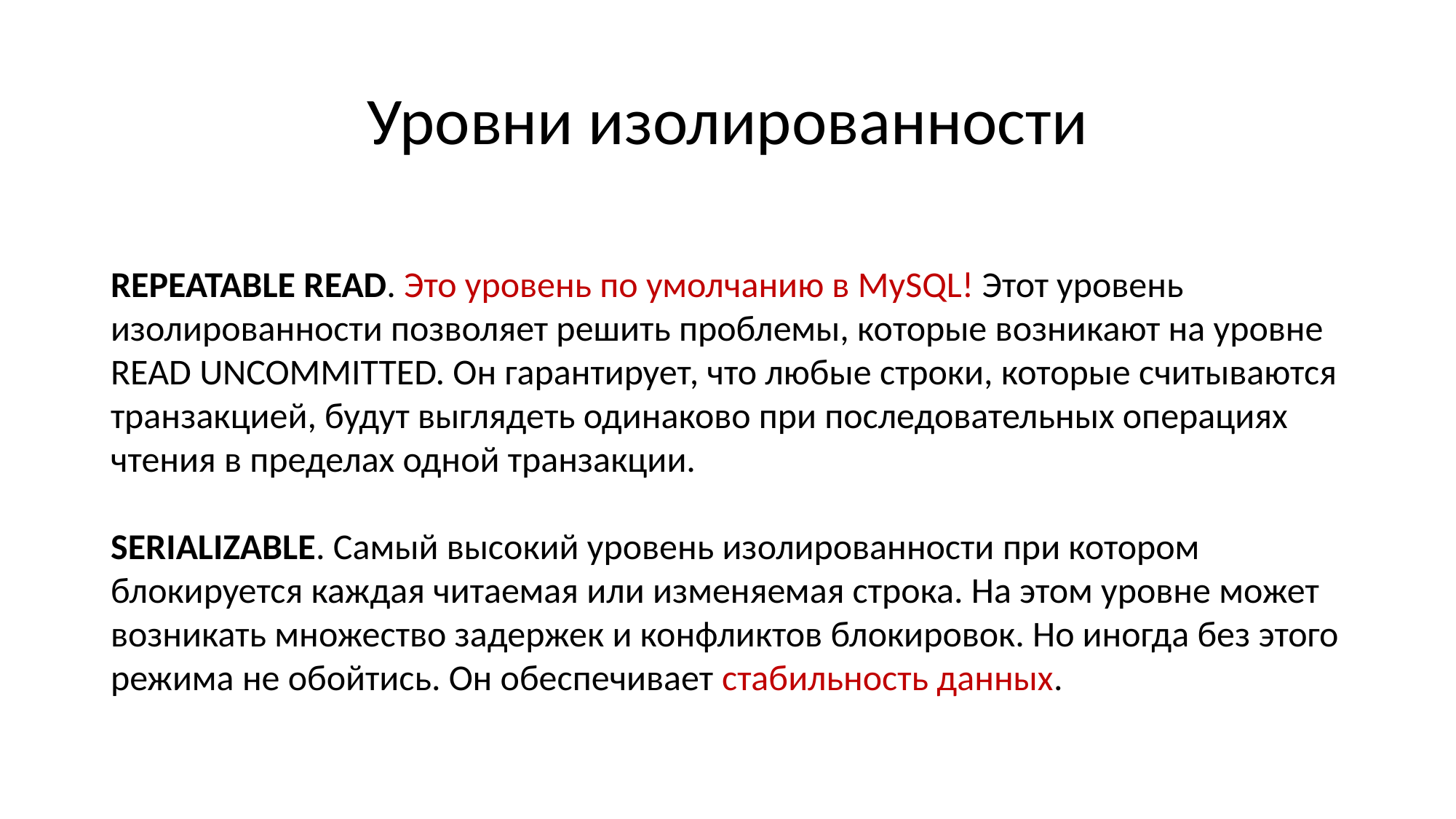

# Уровни изолированности
REPEATABLE READ. Это уровень по умолчанию в MySQL! Этот уровень изолированности позволяет решить проблемы, ко­торые возникают на уровне READ UNCOMMITTED. Он гарантирует, что любые строки, которые считываются транзакцией, будут выглядеть одинаково при последовательных операциях чтения в пределах одной транзакции.

SERIALIZABLE. Самый высокий уровень изолированности при котором блокируется каждая читаемая или изменяемая строка. На этом уровне может возникать множество задержек и конфликтов блокировок. Но иногда без этого режима не обойтись. Он обеспечивает стабильность данных.